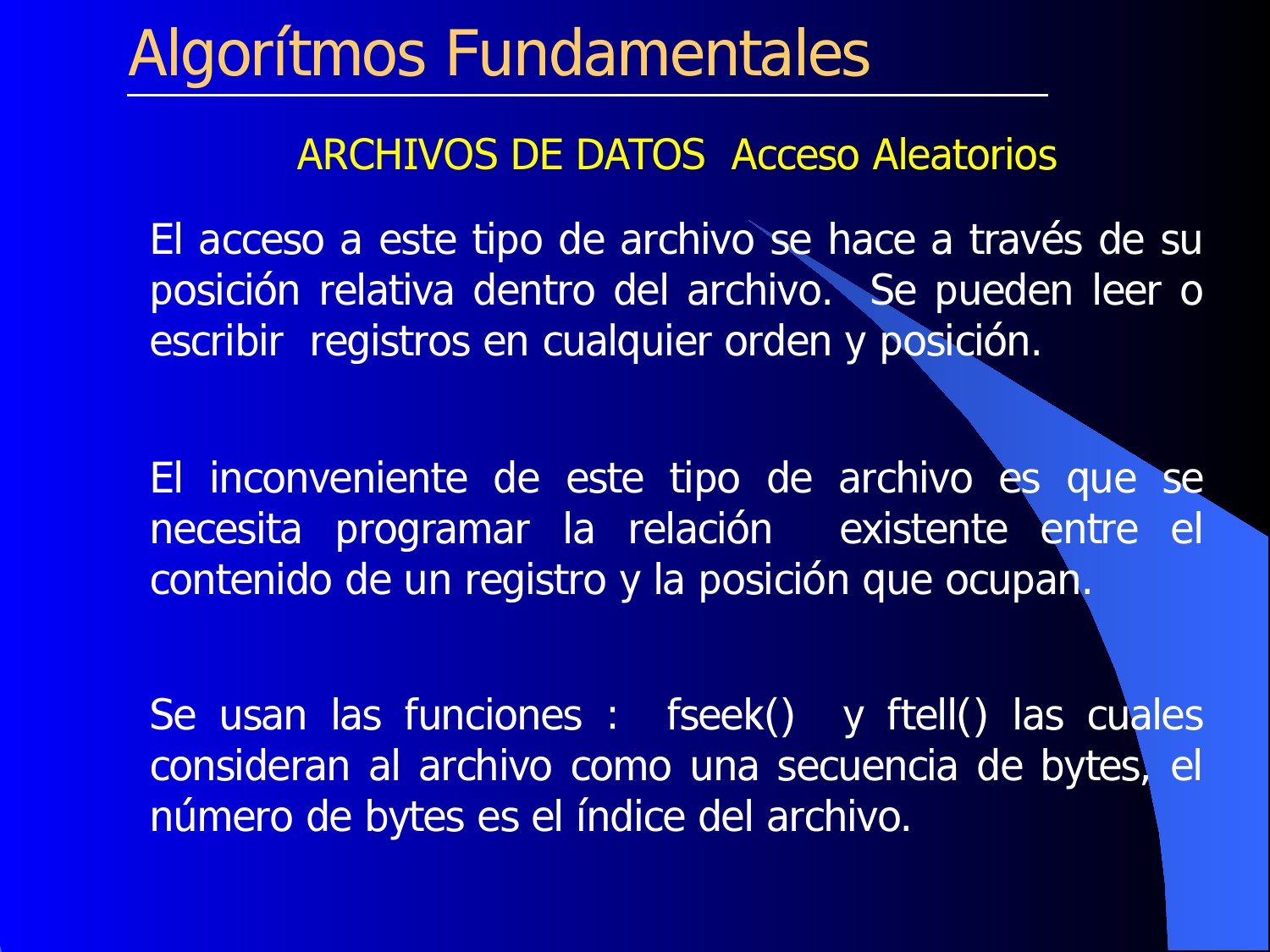

Algorítmos Fundamentales
ARCHIVOS DE DATOS  Acceso Aleatorios
El acceso a este tipo de archivo se hace a través de su posición relativa dentro del archivo.  Se pueden leer o escribir  registros en cualquier orden y posición.
El inconveniente de este tipo de archivo es que se necesita programar la relación  existente entre el contenido de un registro y la posición que ocupan.
Se usan las funciones :  fseek()  y ftell() las cuales consideran al archivo como una secuencia de bytes, el número de bytes es el índice del archivo.